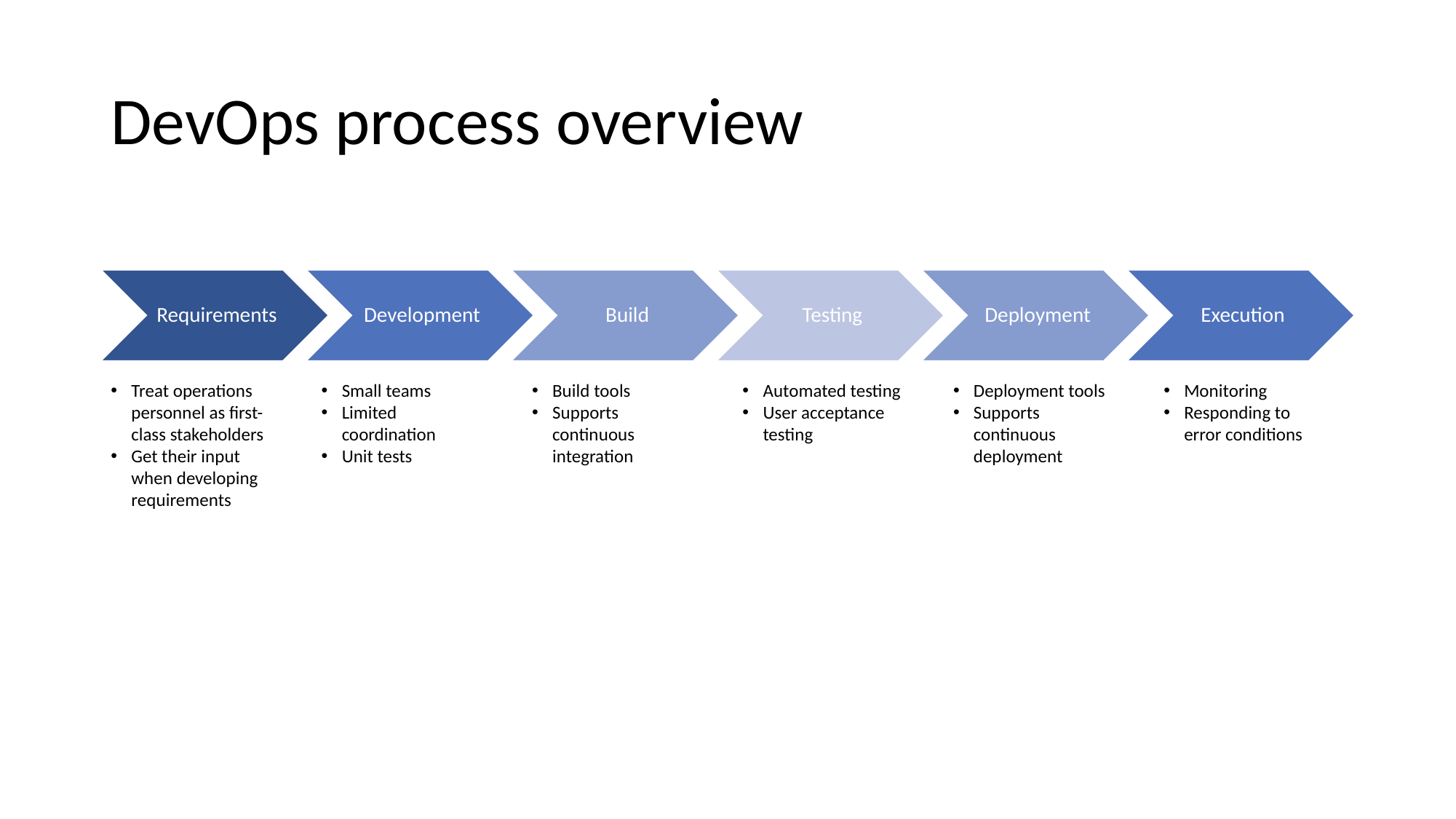

# DevOps process overview
Requirements
Development
Build
Testing
Deployment
Execution
Treat operations personnel as first-class stakeholders
Get their input when developing requirements
Monitoring
Responding to error conditions
Deployment tools
Supports continuous deployment
Automated testing
User acceptance testing
Small teams
Limited coordination
Unit tests
Build tools
Supports continuous integration